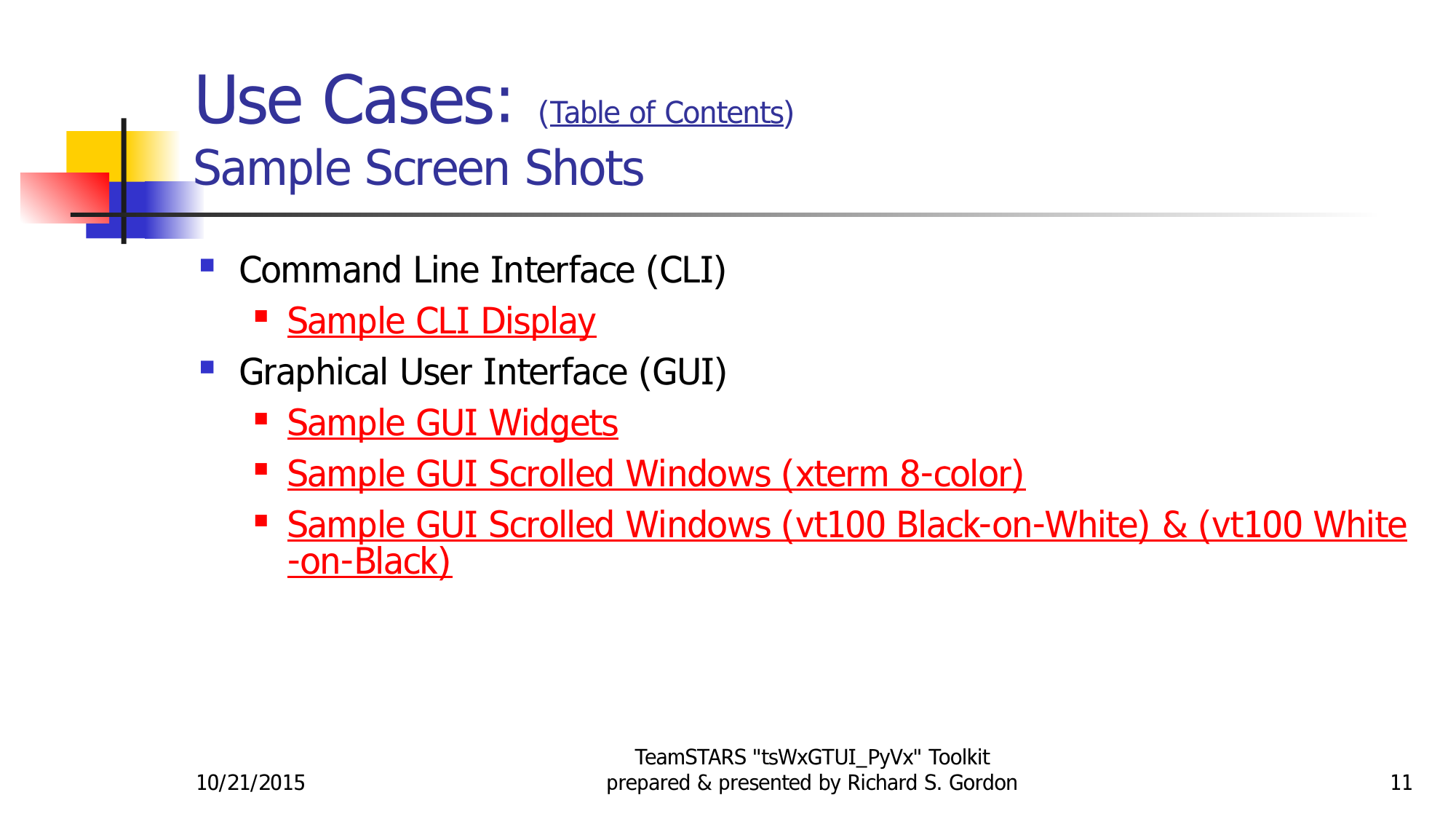

# Use Cases: (Table of Contents) Sample Screen Shots
Command Line Interface (CLI)
Sample CLI Display
Graphical User Interface (GUI)
Sample GUI Widgets
Sample GUI Scrolled Windows (xterm 8-color)
Sample GUI Scrolled Windows (vt100 Black-on-White) & (vt100 White-on-Black)
10/21/2015
TeamSTARS "tsWxGTUI_PyVx" Toolkit prepared & presented by Richard S. Gordon
11